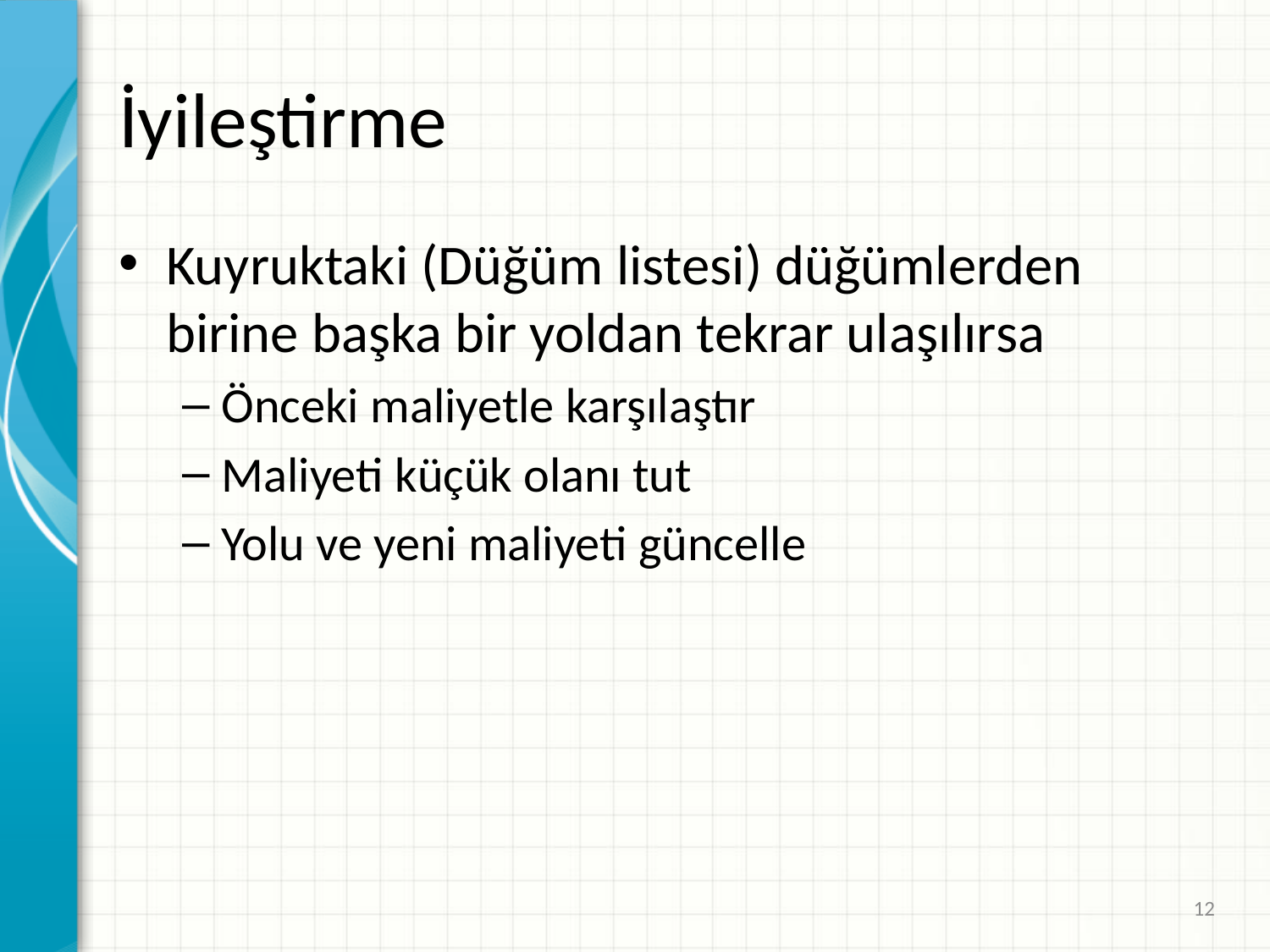

# İyileştirme
Kuyruktaki (Düğüm listesi) düğümlerden birine başka bir yoldan tekrar ulaşılırsa
Önceki maliyetle karşılaştır
Maliyeti küçük olanı tut
Yolu ve yeni maliyeti güncelle
12